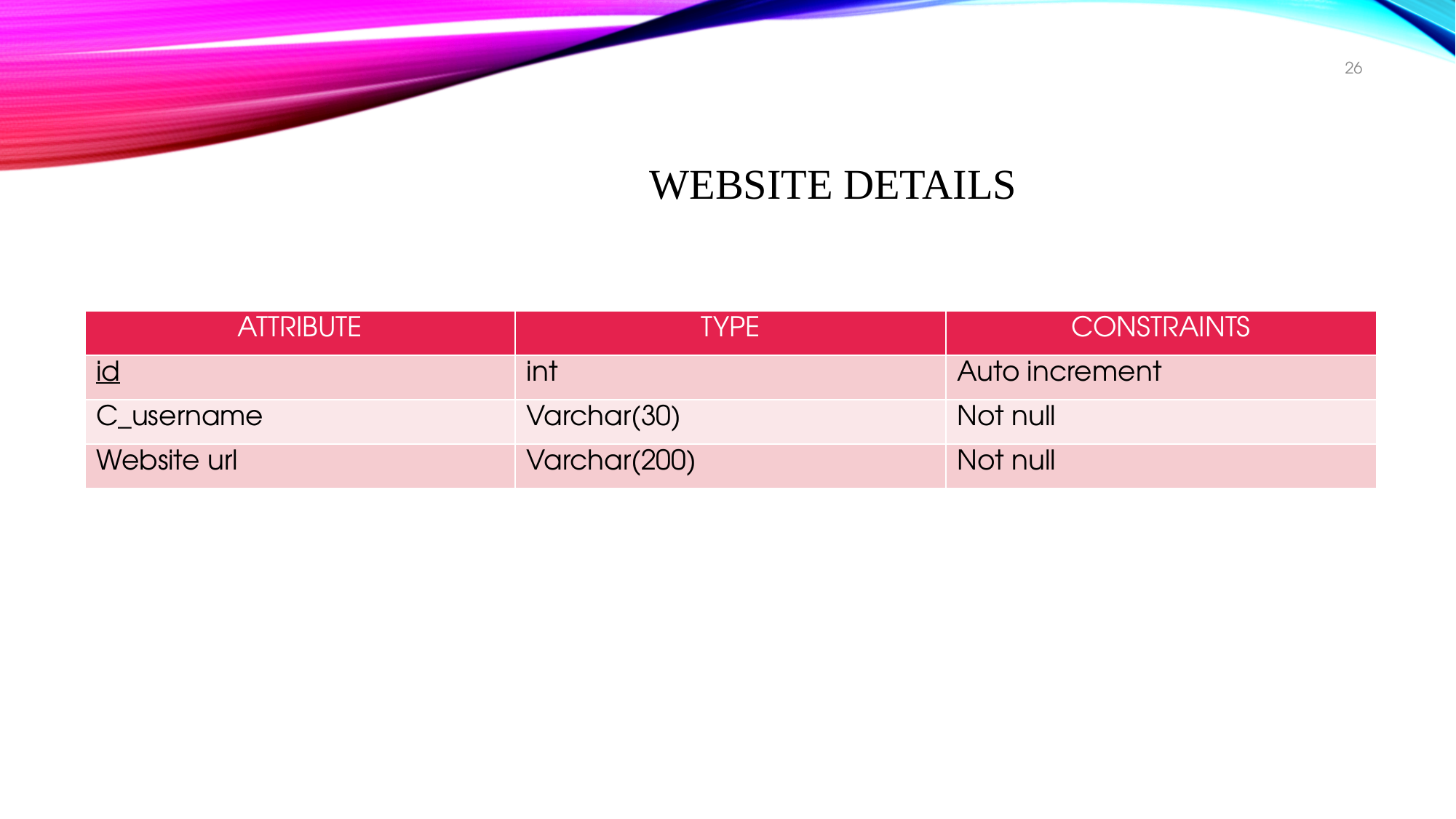

26
# WEBSITE DETAILS
| ATTRIBUTE | TYPE | CONSTRAINTS |
| --- | --- | --- |
| id | int | Auto increment |
| C\_username | Varchar(30) | Not null |
| Website url | Varchar(200) | Not null |